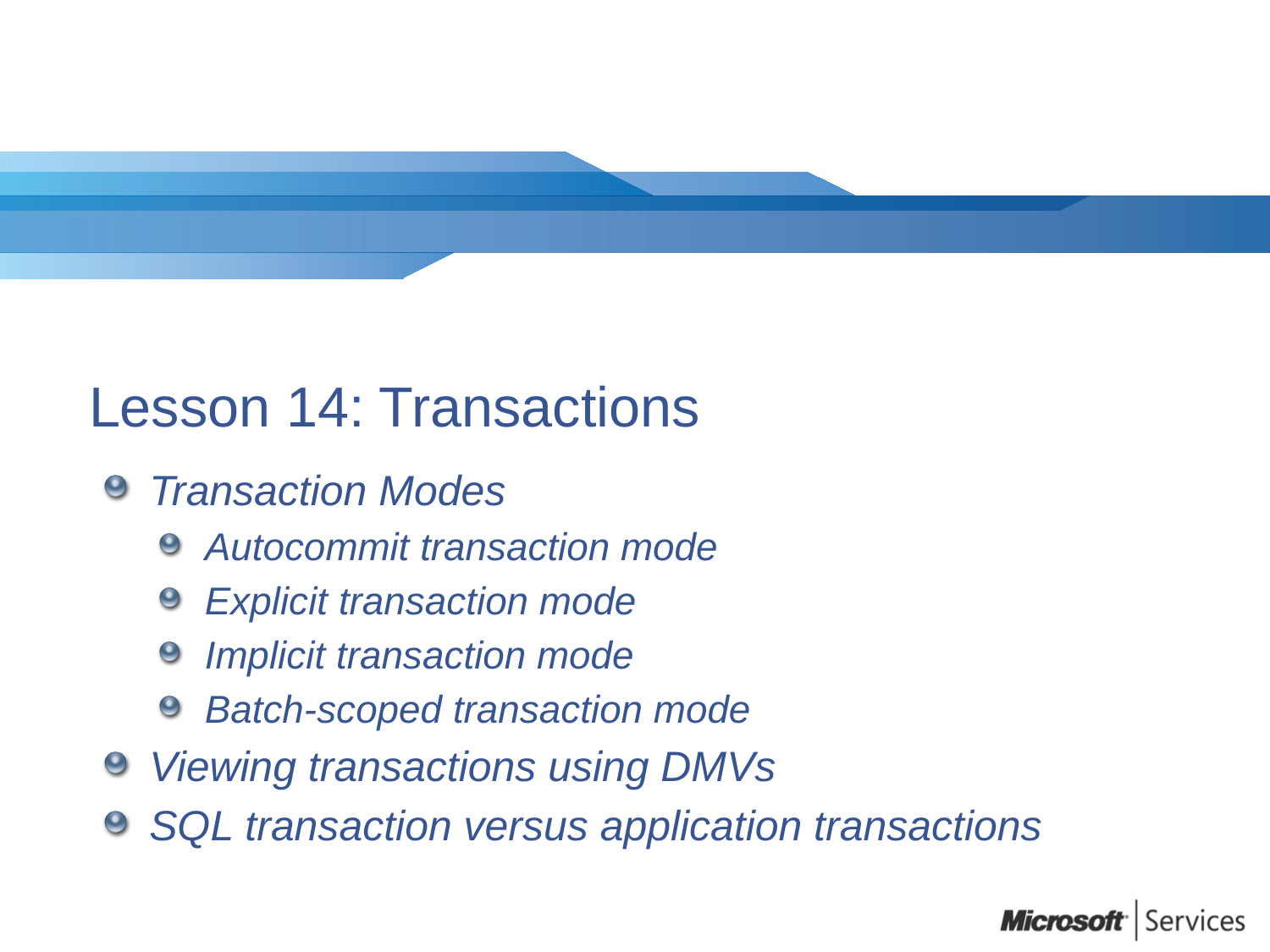

# Lesson 14: Transactions
Transaction Modes
Autocommit transaction mode
Explicit transaction mode
Implicit transaction mode
Batch-scoped transaction mode
Viewing transactions using DMVs
SQL transaction versus application transactions